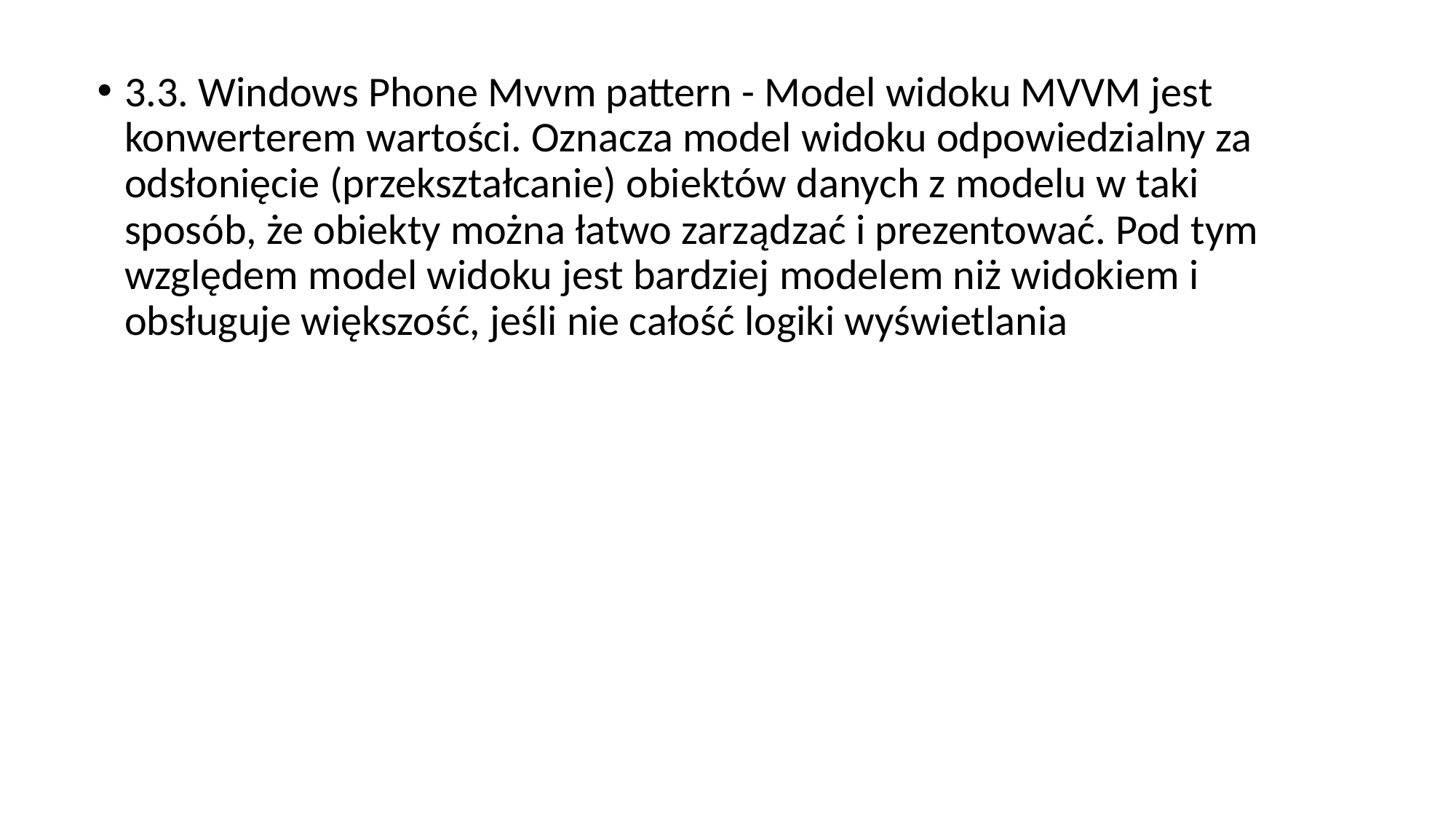

3.3. Windows Phone Mvvm pattern - Model widoku MVVM jest konwerterem wartości. Oznacza model widoku odpowiedzialny za odsłonięcie (przekształcanie) obiektów danych z modelu w taki sposób, że obiekty można łatwo zarządzać i prezentować. Pod tym względem model widoku jest bardziej modelem niż widokiem i obsługuje większość, jeśli nie całość logiki wyświetlania